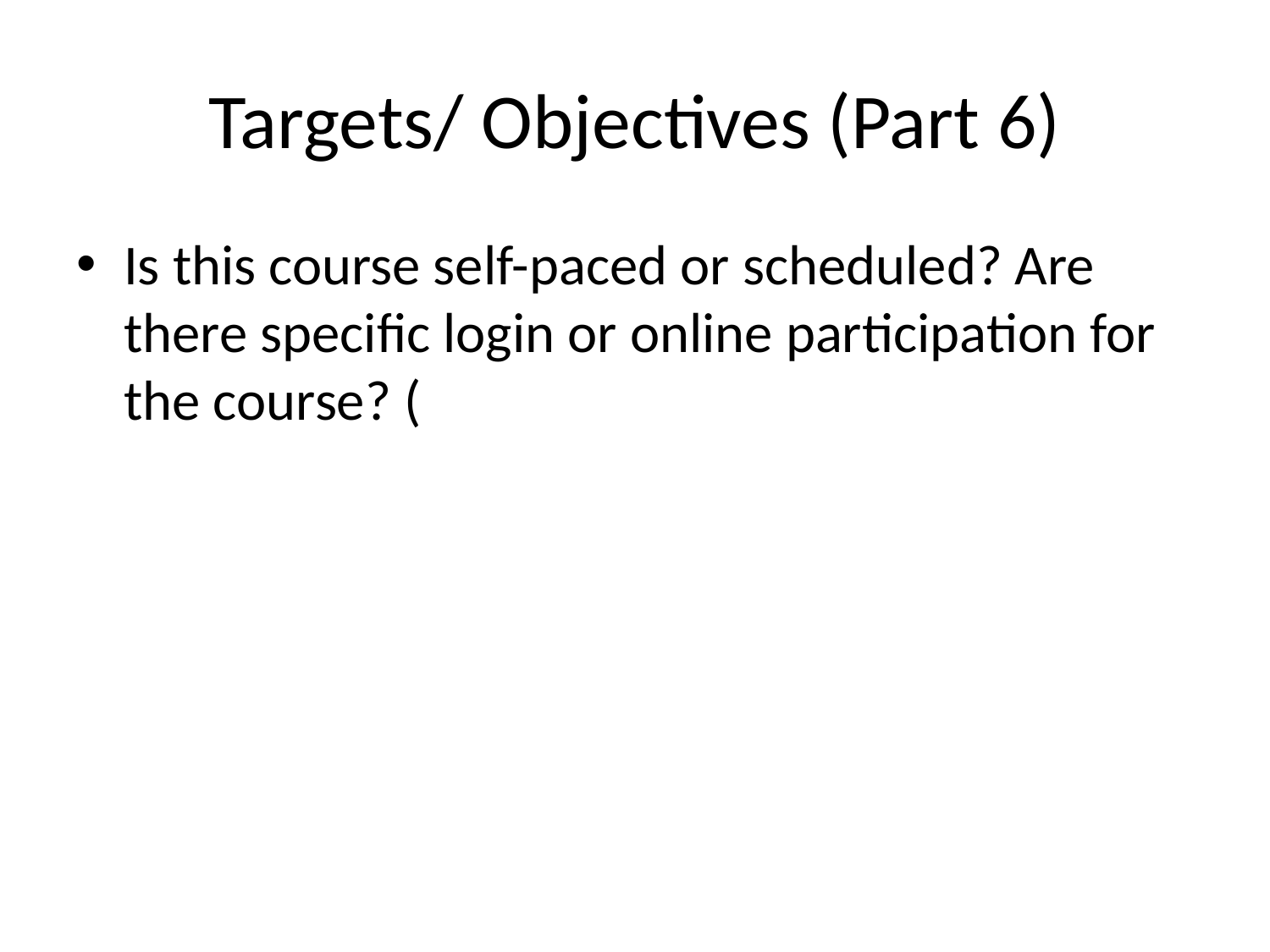

# Targets/ Objectives (Part 6)
Is this course self-paced or scheduled? Are there specific login or online participation for the course? (